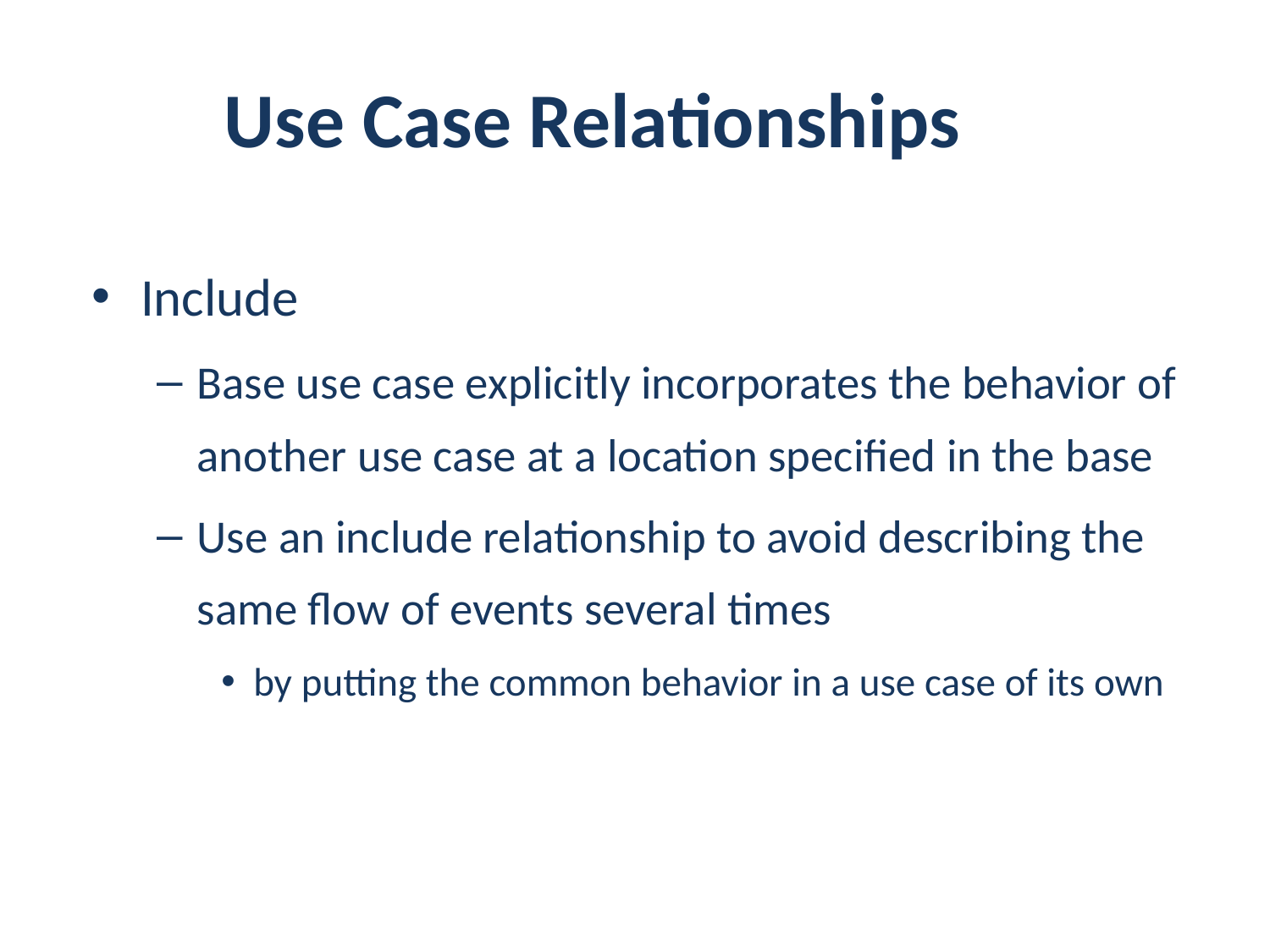

# Use Case Relationships
Include
Base use case explicitly incorporates the behavior of another use case at a location specified in the base
Use an include relationship to avoid describing the same flow of events several times
by putting the common behavior in a use case of its own